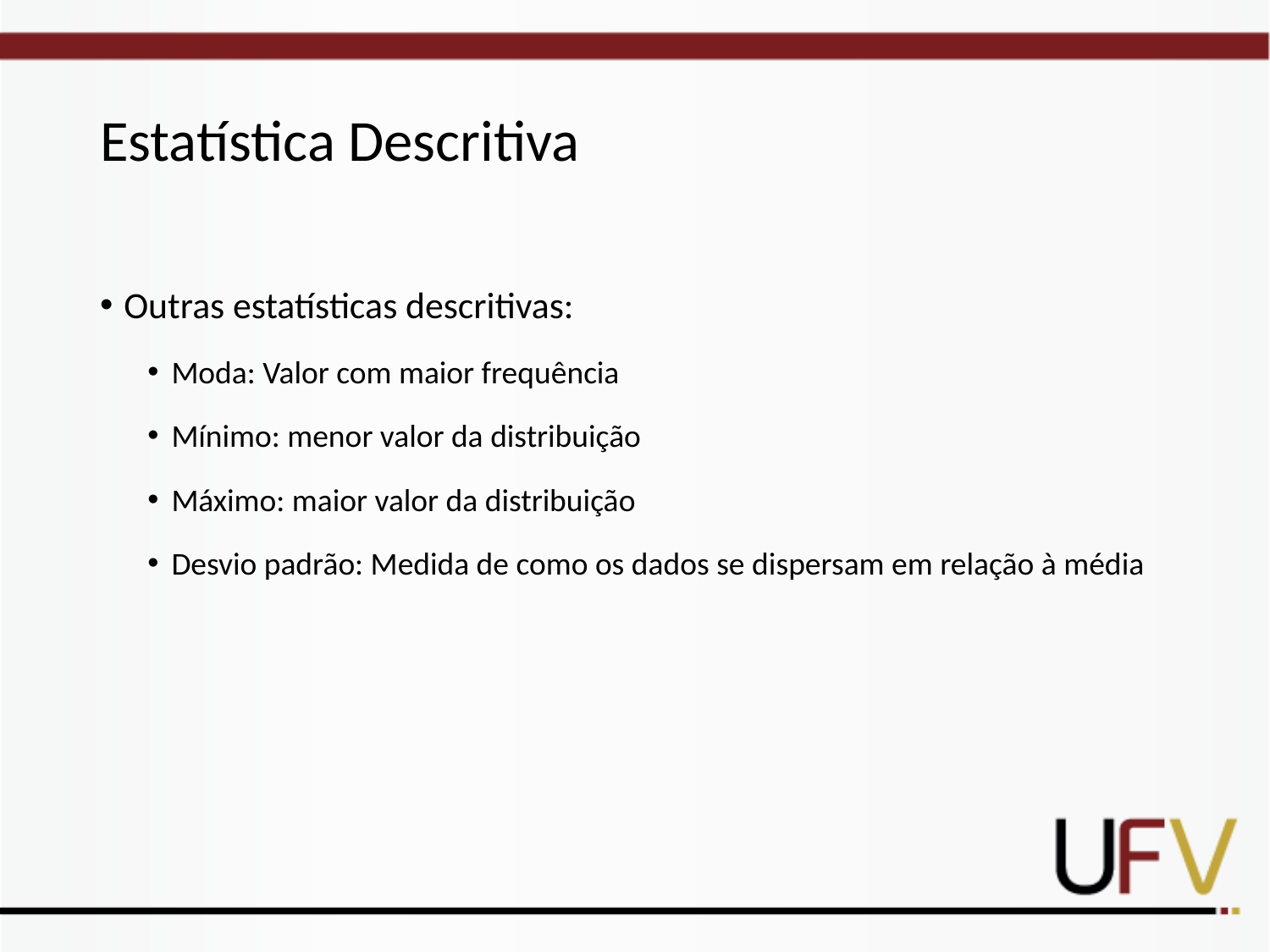

# Estatística Descritiva
Outras estatísticas descritivas:
Moda: Valor com maior frequência
Mínimo: menor valor da distribuição
Máximo: maior valor da distribuição
Desvio padrão: Medida de como os dados se dispersam em relação à média